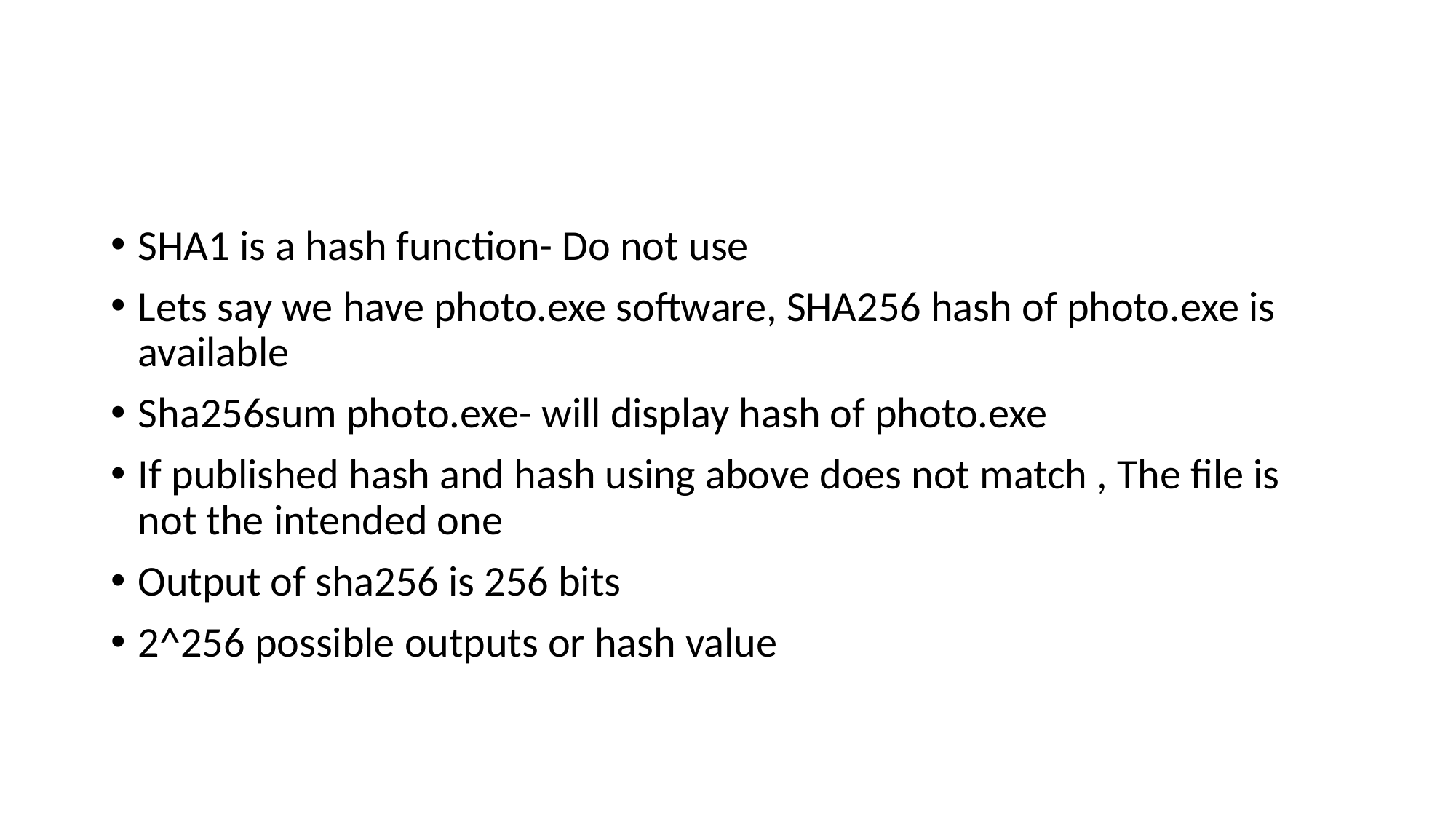

#
SHA1 is a hash function- Do not use
Lets say we have photo.exe software, SHA256 hash of photo.exe is available
Sha256sum photo.exe- will display hash of photo.exe
If published hash and hash using above does not match , The file is not the intended one
Output of sha256 is 256 bits
2^256 possible outputs or hash value